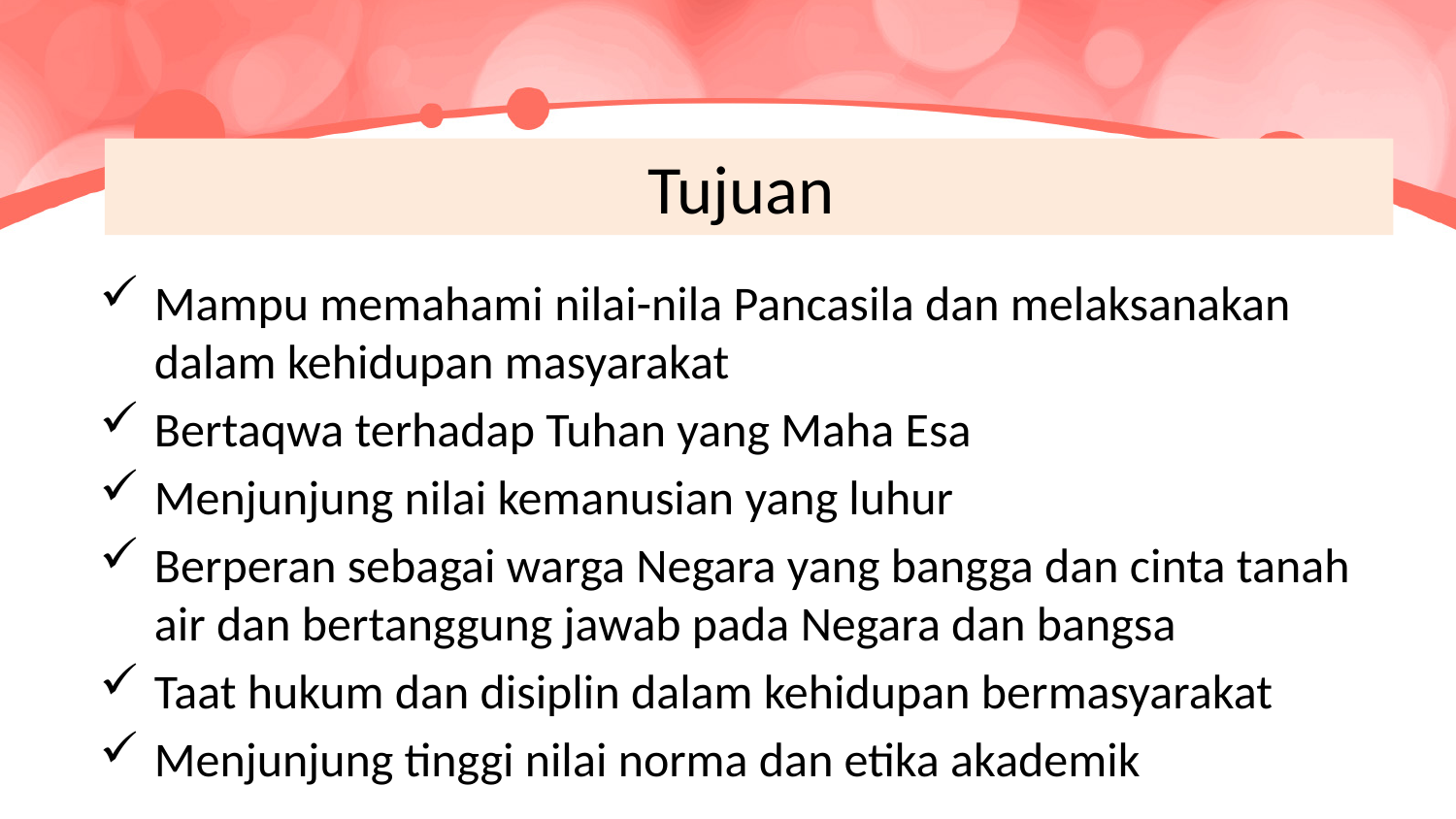

Tujuan
Mampu memahami nilai-nila Pancasila dan melaksanakan dalam kehidupan masyarakat
Bertaqwa terhadap Tuhan yang Maha Esa
Menjunjung nilai kemanusian yang luhur
Berperan sebagai warga Negara yang bangga dan cinta tanah air dan bertanggung jawab pada Negara dan bangsa
Taat hukum dan disiplin dalam kehidupan bermasyarakat
Menjunjung tinggi nilai norma dan etika akademik